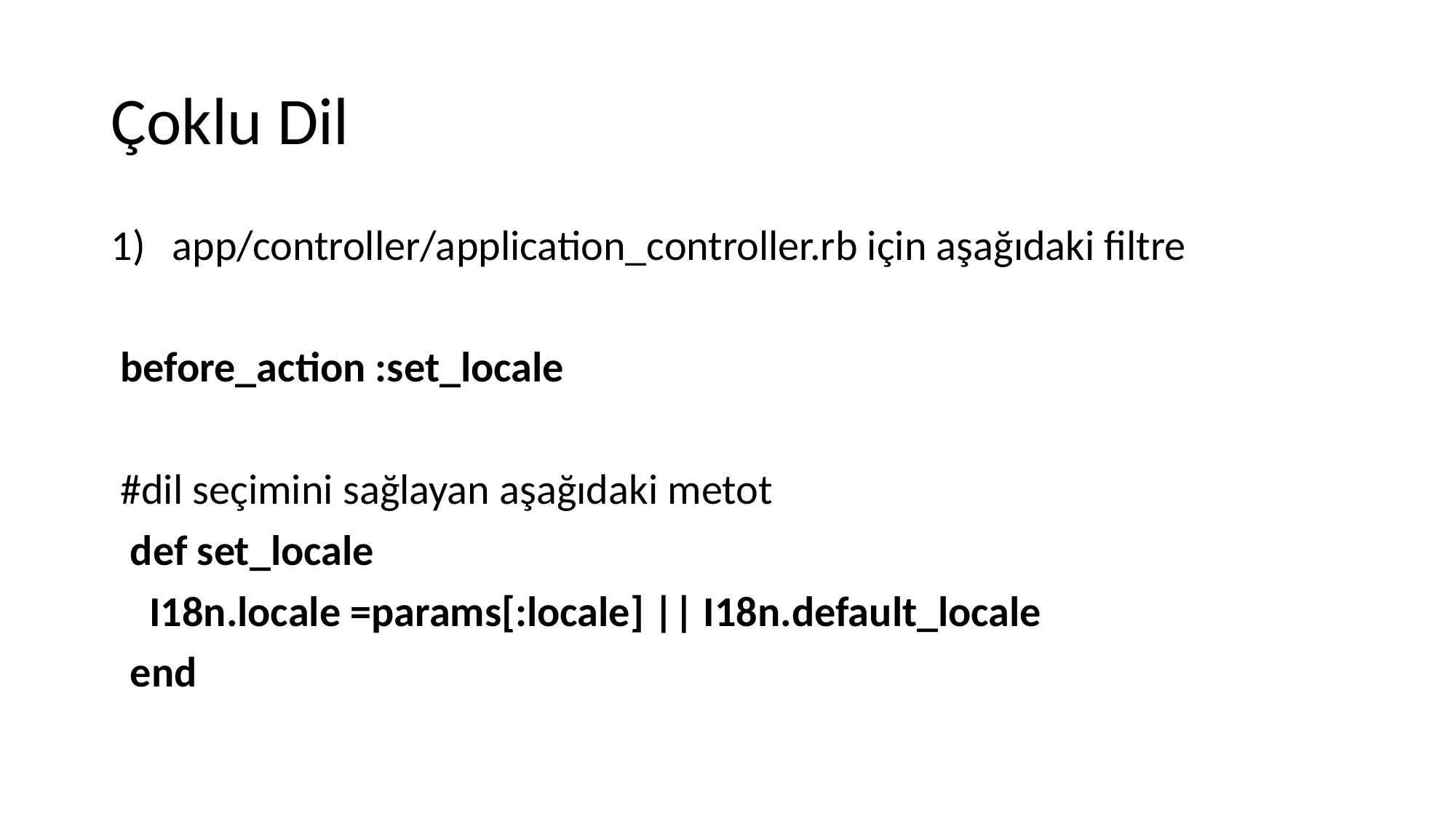

# Çoklu Dil
app/controller/application_controller.rb için aşağıdaki filtre

 before_action :set_locale

 #dil seçimini sağlayan aşağıdaki metot
  def set_locale
    I18n.locale =params[:locale] || I18n.default_locale
  end